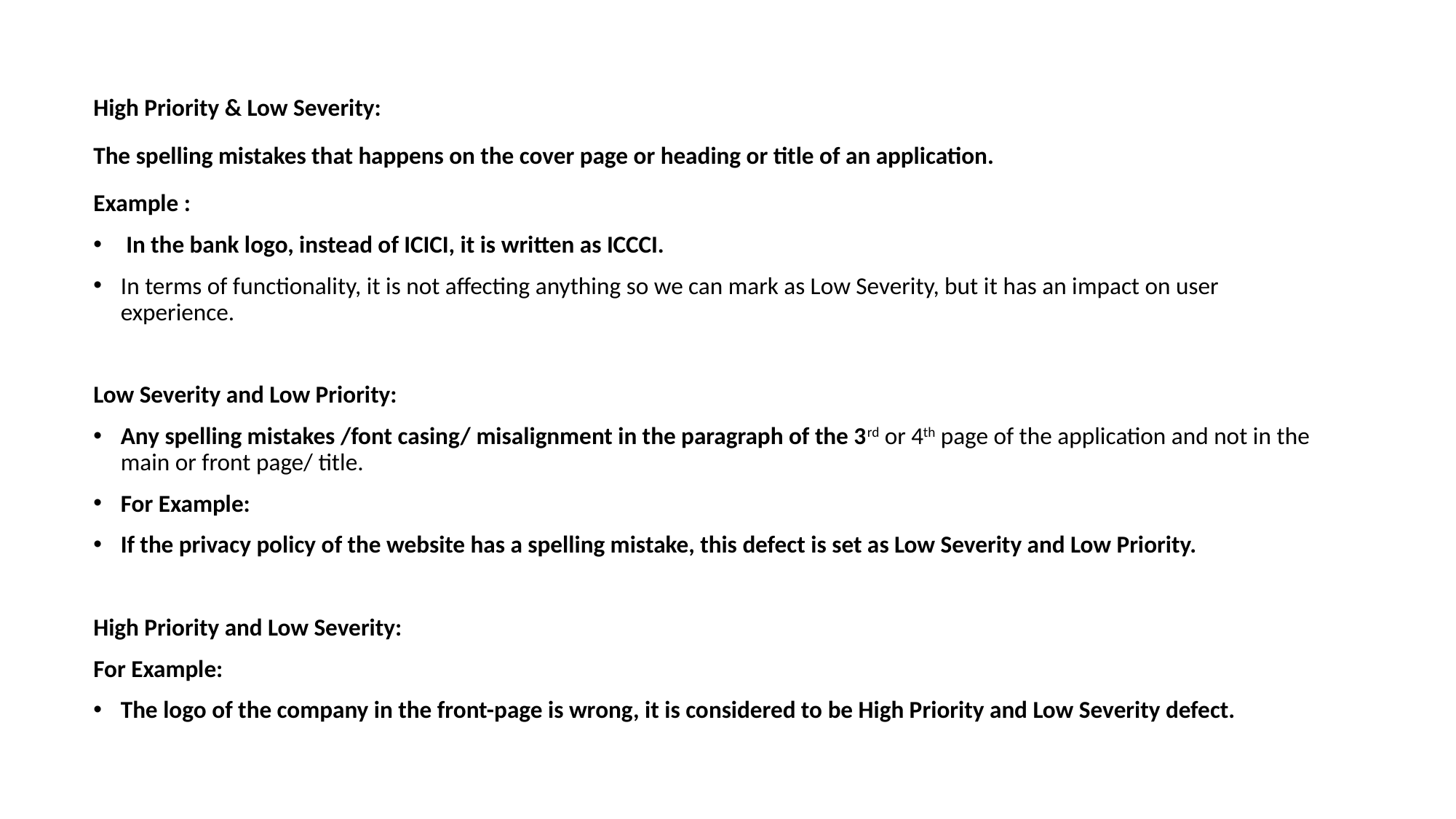

High Priority & Low Severity:
The spelling mistakes that happens on the cover page or heading or title of an application.
Example :
 In the bank logo, instead of ICICI, it is written as ICCCI.
In terms of functionality, it is not affecting anything so we can mark as Low Severity, but it has an impact on user experience.

Low Severity and Low Priority:
Any spelling mistakes /font casing/ misalignment in the paragraph of the 3rd or 4th page of the application and not in the main or front page/ title.
For Example:
If the privacy policy of the website has a spelling mistake, this defect is set as Low Severity and Low Priority.

High Priority and Low Severity:
For Example:
The logo of the company in the front-page is wrong, it is considered to be High Priority and Low Severity defect.